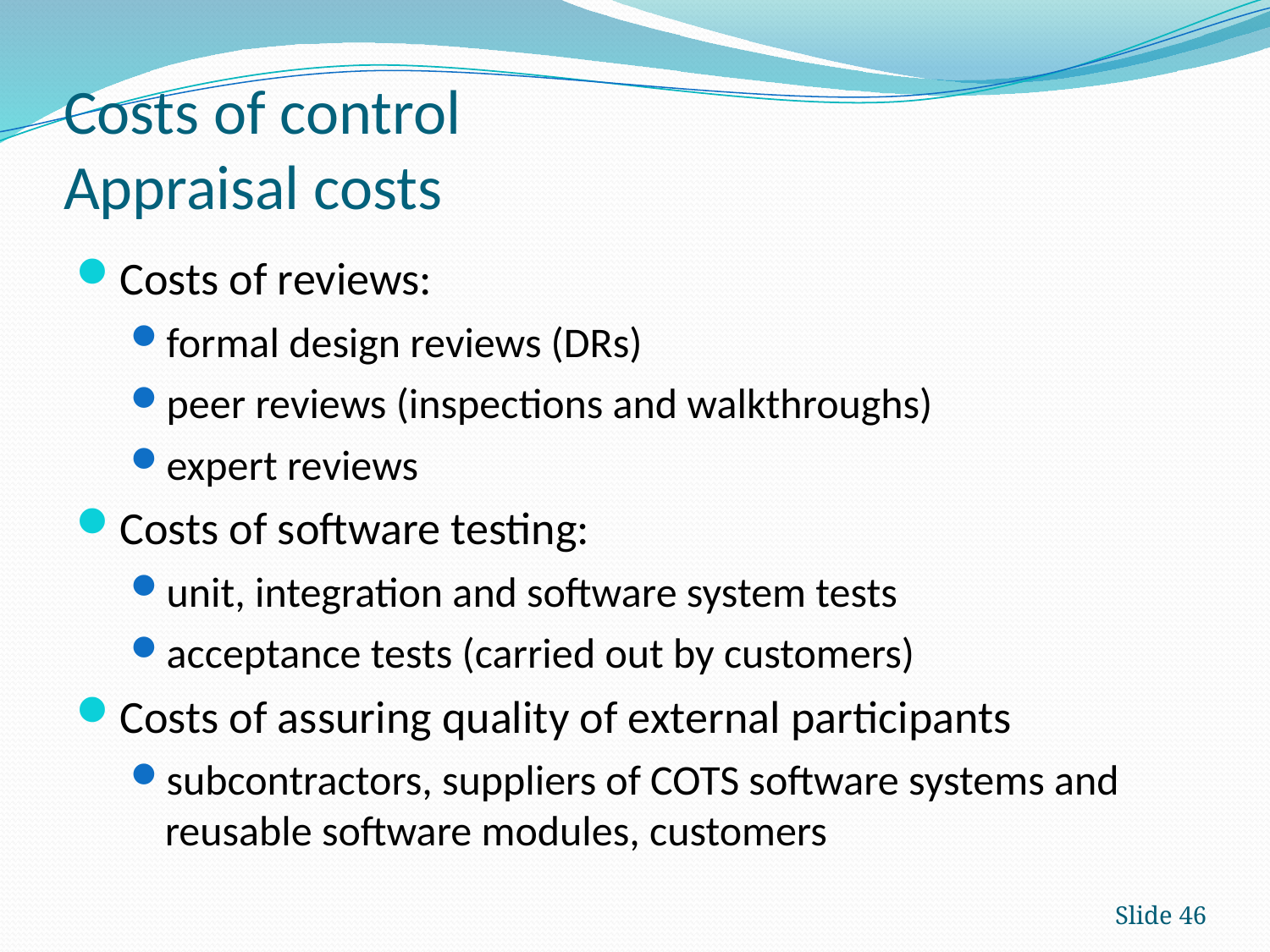

# Costs of control Appraisal costs
Costs of reviews:
formal design reviews (DRs)
peer reviews (inspections and walkthroughs)
expert reviews
Costs of software testing:
unit, integration and software system tests
acceptance tests (carried out by customers)
Costs of assuring quality of external participants
subcontractors, suppliers of COTS software systems and reusable software modules, customers
Slide 46